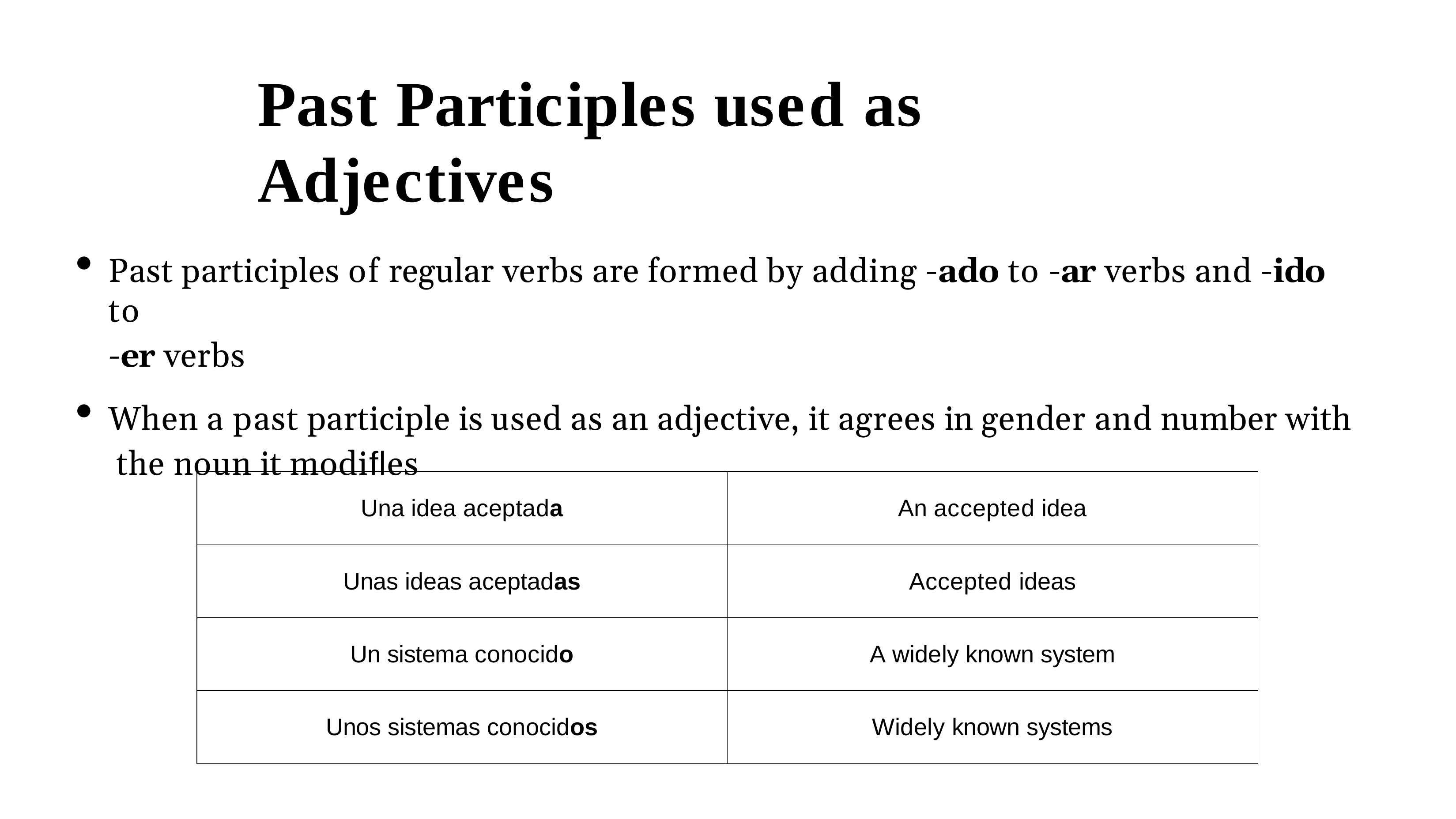

# Past Participles used as Adjectives
Past participles of regular verbs are formed by adding -ado to -ar verbs and -ido to
-er verbs
When a past participle is used as an adjective, it agrees in gender and number with  the noun it modifles
| Una idea aceptada | An accepted idea |
| --- | --- |
| Unas ideas aceptadas | Accepted ideas |
| Un sistema conocido | A widely known system |
| Unos sistemas conocidos | Widely known systems |